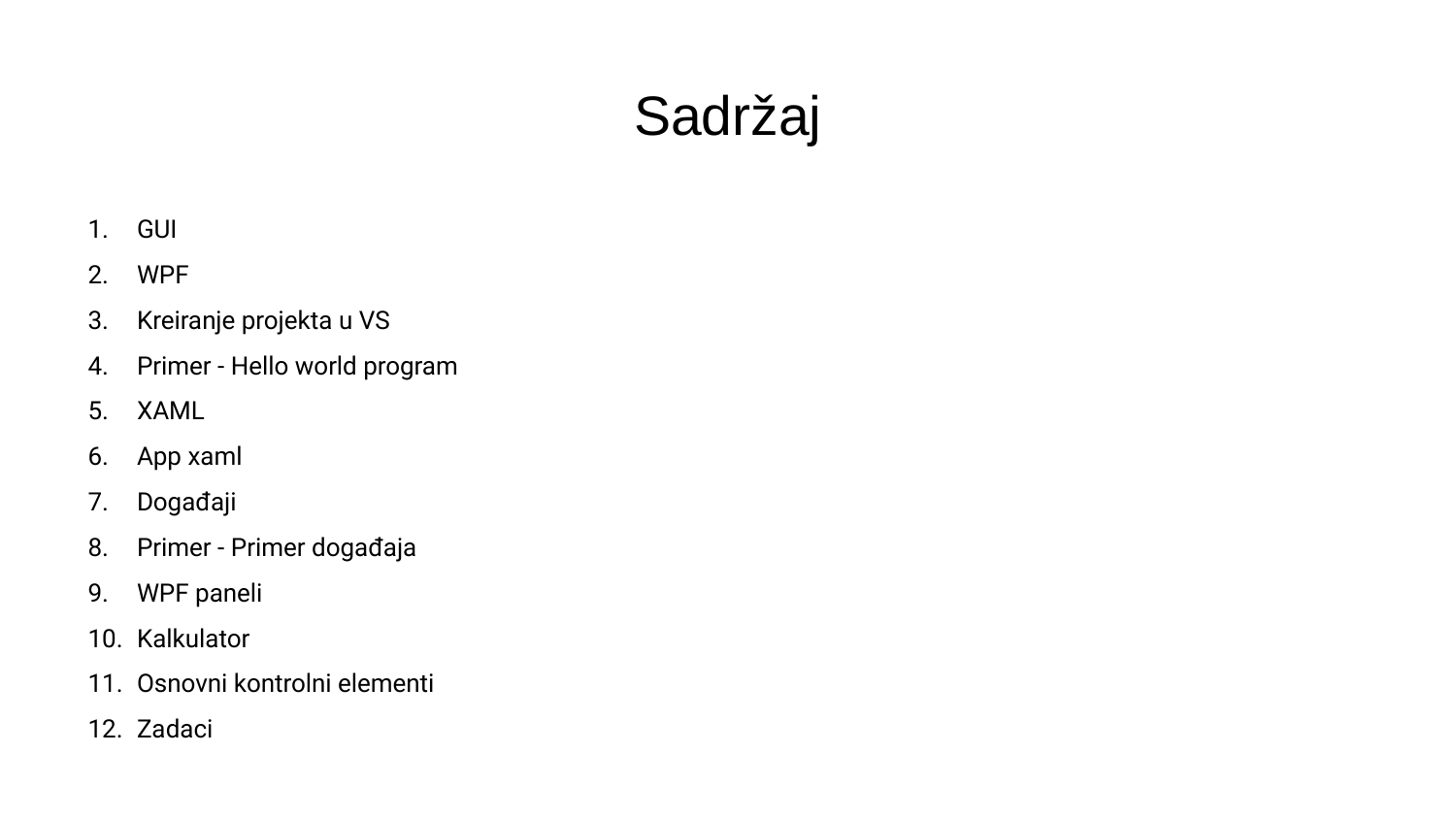

# Sadržaj
GUI
WPF
Kreiranje projekta u VS
Primer - Hello world program
XAML
App xaml
Događaji
Primer - Primer događaja
WPF paneli
Kalkulator
Osnovni kontrolni elementi
Zadaci